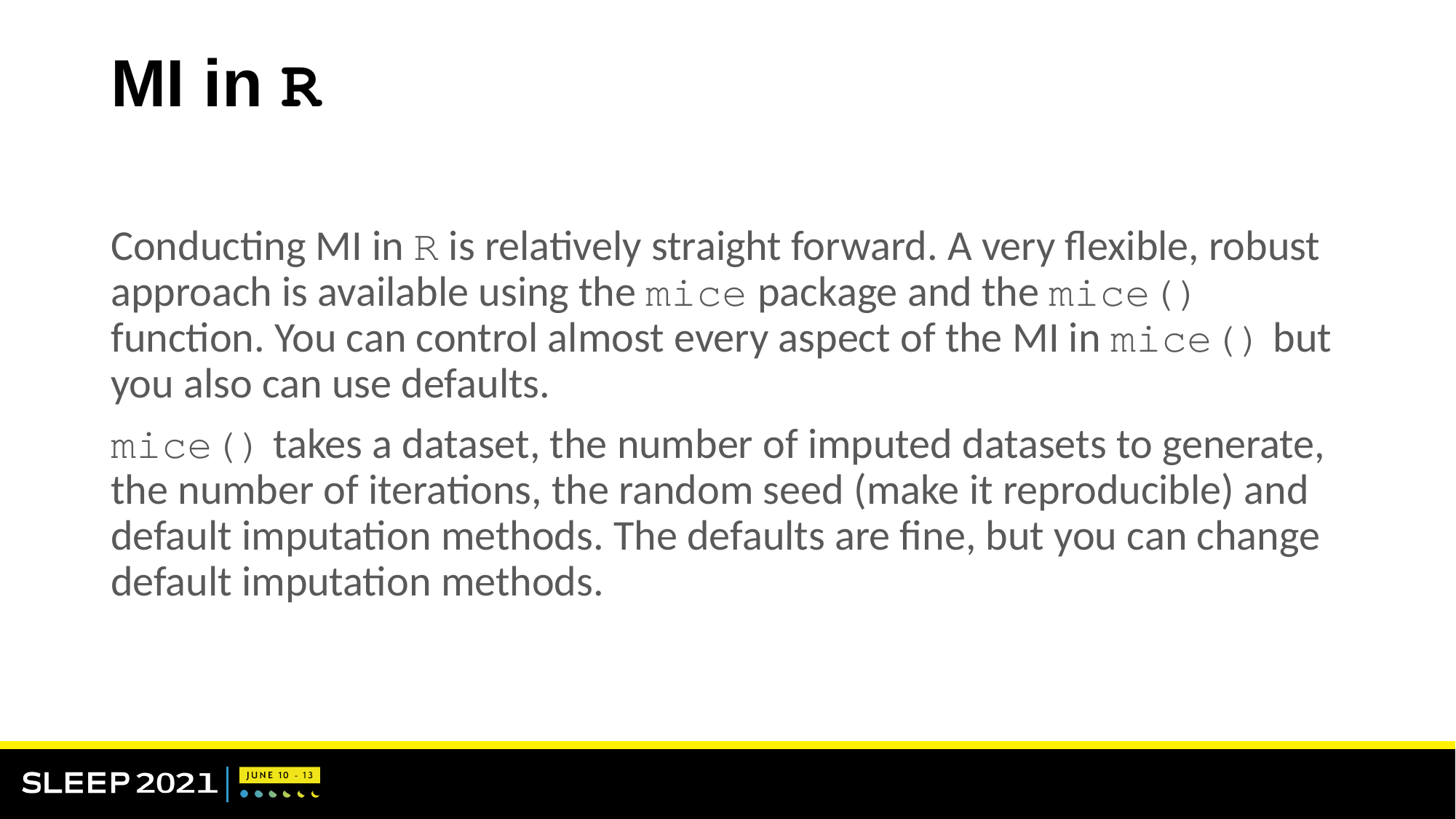

# MI in R
Conducting MI in R is relatively straight forward. A very flexible, robust approach is available using the mice package and the mice() function. You can control almost every aspect of the MI in mice() but you also can use defaults.
mice() takes a dataset, the number of imputed datasets to generate, the number of iterations, the random seed (make it reproducible) and default imputation methods. The defaults are fine, but you can change default imputation methods.